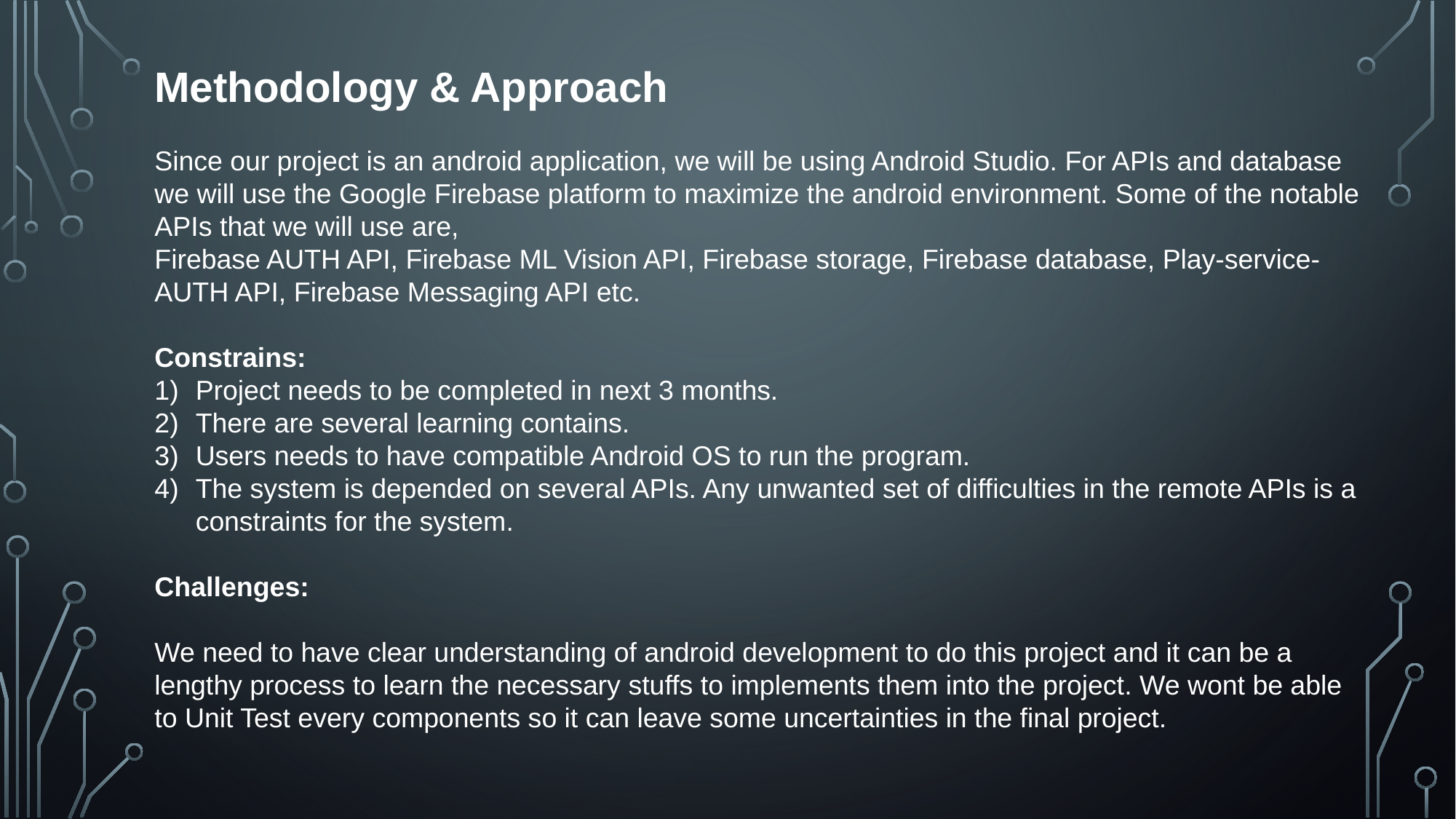

Methodology & Approach

Since our project is an android application, we will be using Android Studio. For APIs and database we will use the Google Firebase platform to maximize the android environment. Some of the notable APIs that we will use are,
Firebase AUTH API, Firebase ML Vision API, Firebase storage, Firebase database, Play-service-AUTH API, Firebase Messaging API etc.

Constrains:
Project needs to be completed in next 3 months.
There are several learning contains.
Users needs to have compatible Android OS to run the program.
The system is depended on several APIs. Any unwanted set of difficulties in the remote APIs is a constraints for the system.

Challenges:

We need to have clear understanding of android development to do this project and it can be a lengthy process to learn the necessary stuffs to implements them into the project. We wont be able to Unit Test every components so it can leave some uncertainties in the final project.